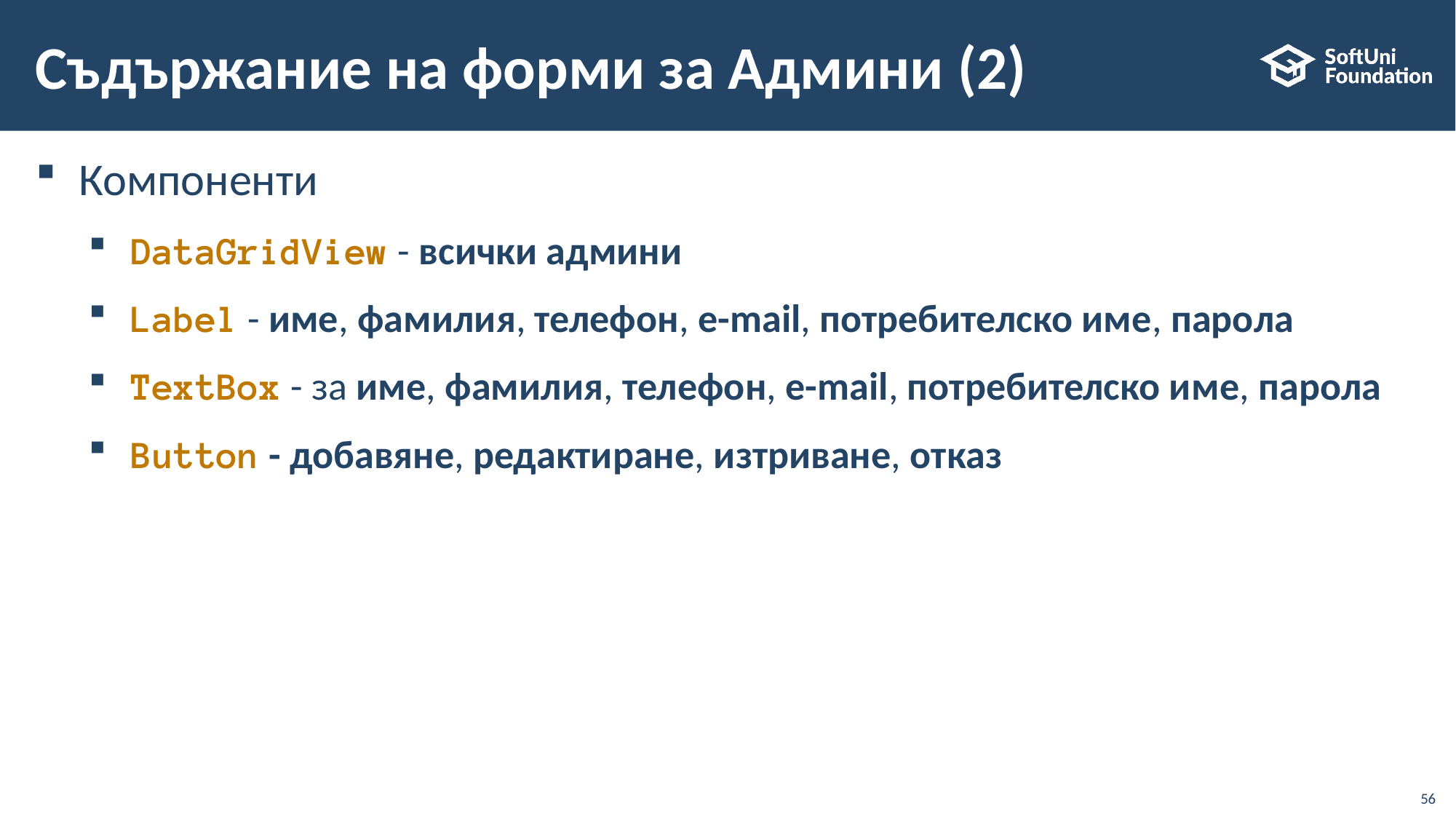

# Съдържание на форми за Админи (2)
Компоненти
DataGridView - всички админи
Label - име, фамилия, телефон, e-mail, потребителско име, парола
TextBox - за име, фамилия, телефон, e-mail, потребителско име, парола
Button - добавяне, редактиране, изтриване, отказ
56